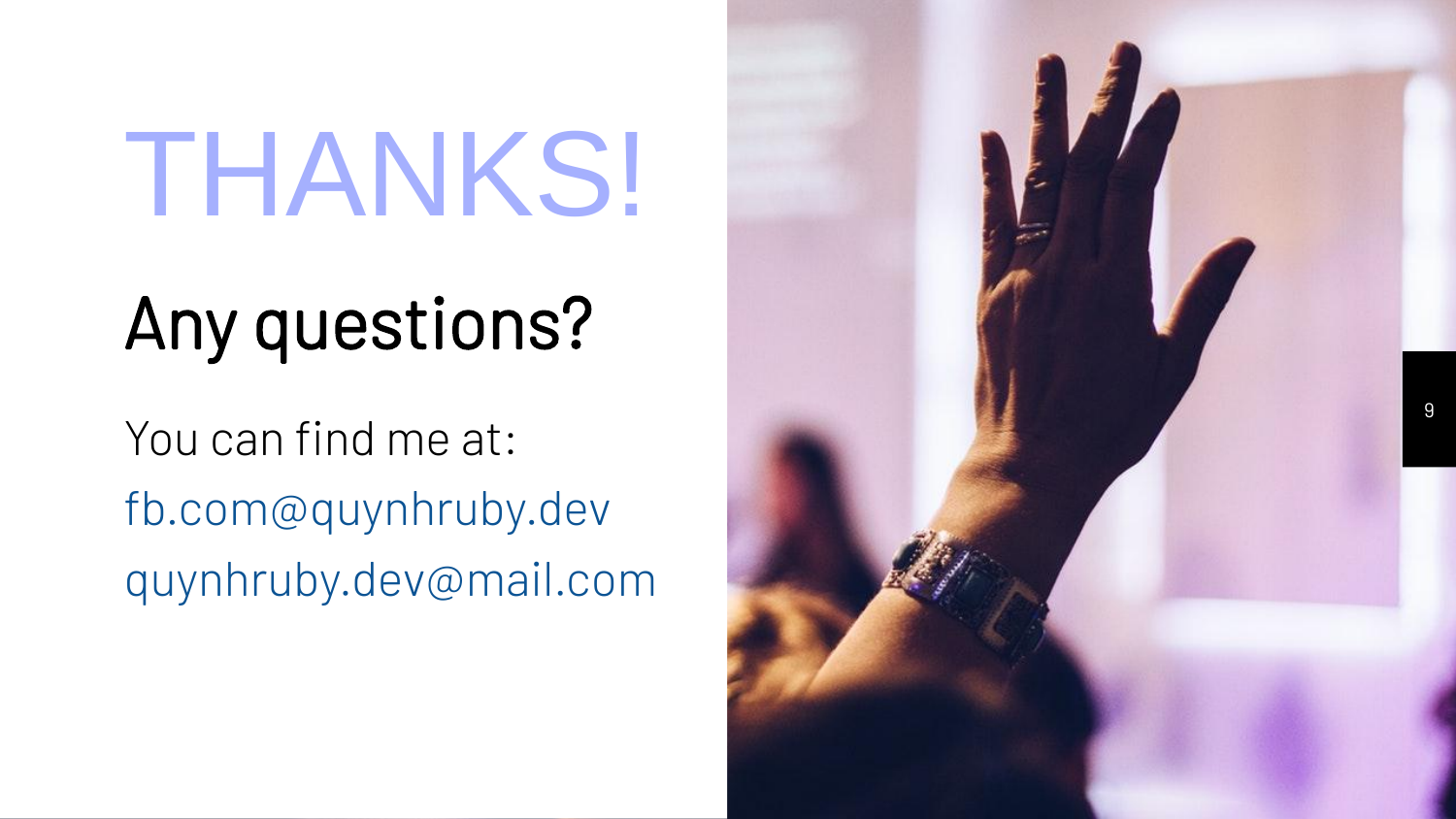

THANKS!
Any questions?
9
You can find me at:
fb.com@quynhruby.dev
quynhruby.dev@mail.com